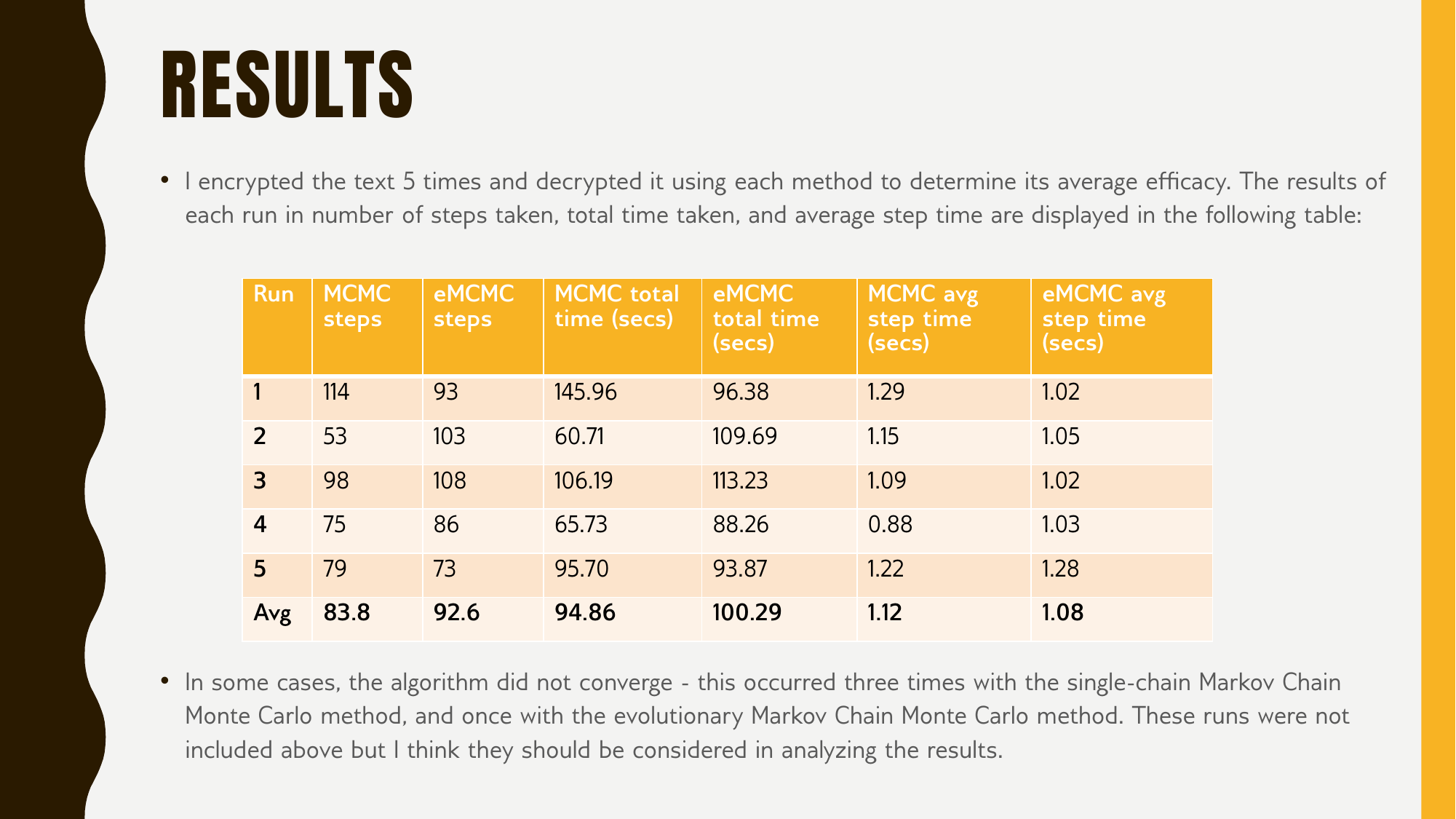

# Results
I encrypted the text 5 times and decrypted it using each method to determine its average efficacy. The results of each run in number of steps taken, total time taken, and average step time are displayed in the following table:

In some cases, the algorithm did not converge - this occurred three times with the single-chain Markov Chain Monte Carlo method, and once with the evolutionary Markov Chain Monte Carlo method. These runs were not included above but I think they should be considered in analyzing the results.
| Run | MCMC steps | eMCMC steps | MCMC total time (secs) | eMCMC total time (secs) | MCMC avg step time (secs) | eMCMC avg step time (secs) |
| --- | --- | --- | --- | --- | --- | --- |
| 1 | 114 | 93 | 145.96 | 96.38 | 1.29 | 1.02 |
| 2 | 53 | 103 | 60.71 | 109.69 | 1.15 | 1.05 |
| 3 | 98 | 108 | 106.19 | 113.23 | 1.09 | 1.02 |
| 4 | 75 | 86 | 65.73 | 88.26 | 0.88 | 1.03 |
| 5 | 79 | 73 | 95.70 | 93.87 | 1.22 | 1.28 |
| Avg | 83.8 | 92.6 | 94.86 | 100.29 | 1.12 | 1.08 |